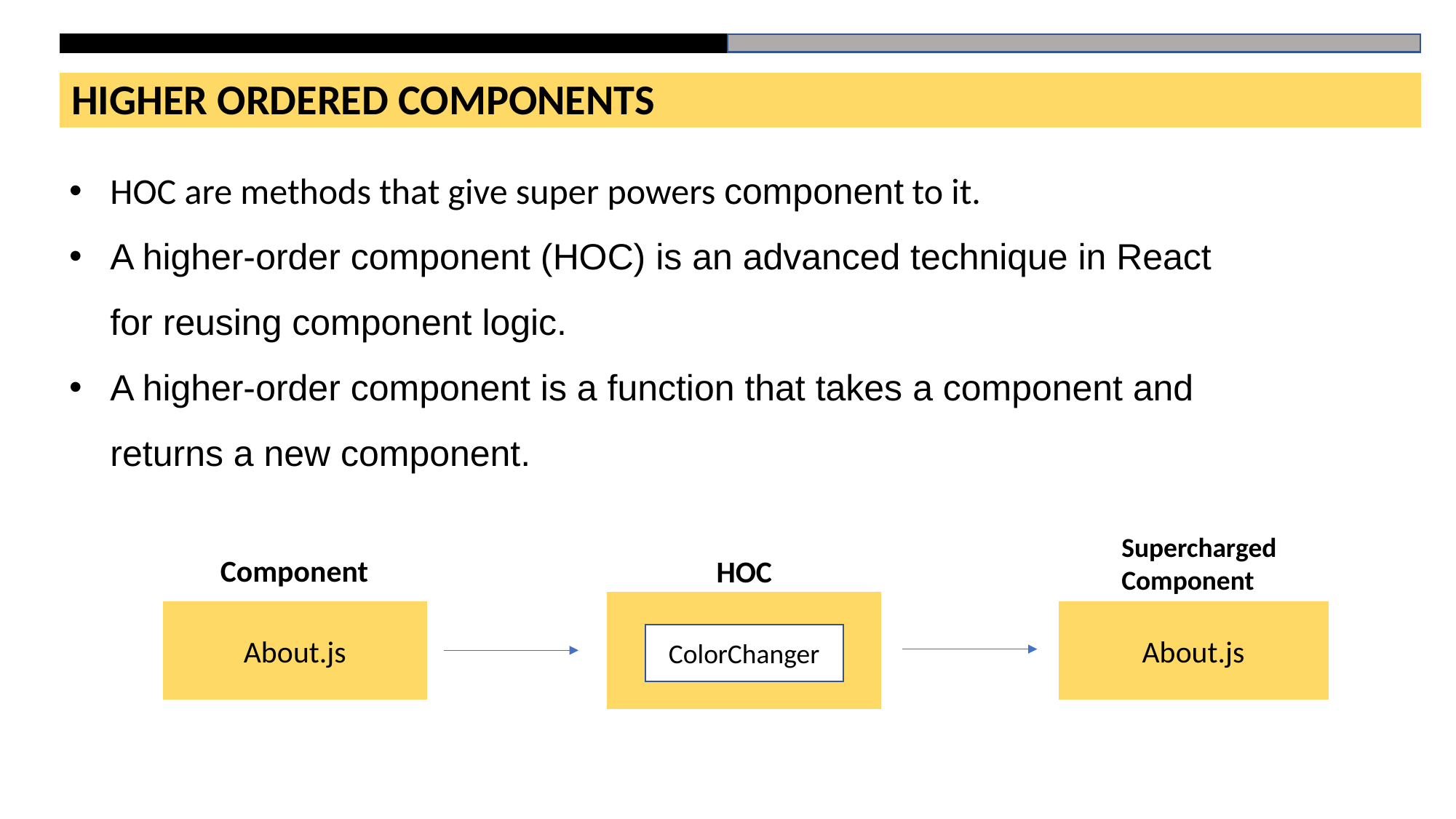

HIGHER ORDERED COMPONENTS

HOC are methods that give super powers component to it.
A higher-order component (HOC) is an advanced technique in React for reusing component logic.
A higher-order component is a function that takes a component and returns a new component.
# HTML

Supercharged   Component
Component
HOC

About.js
About.js
ColorChanger